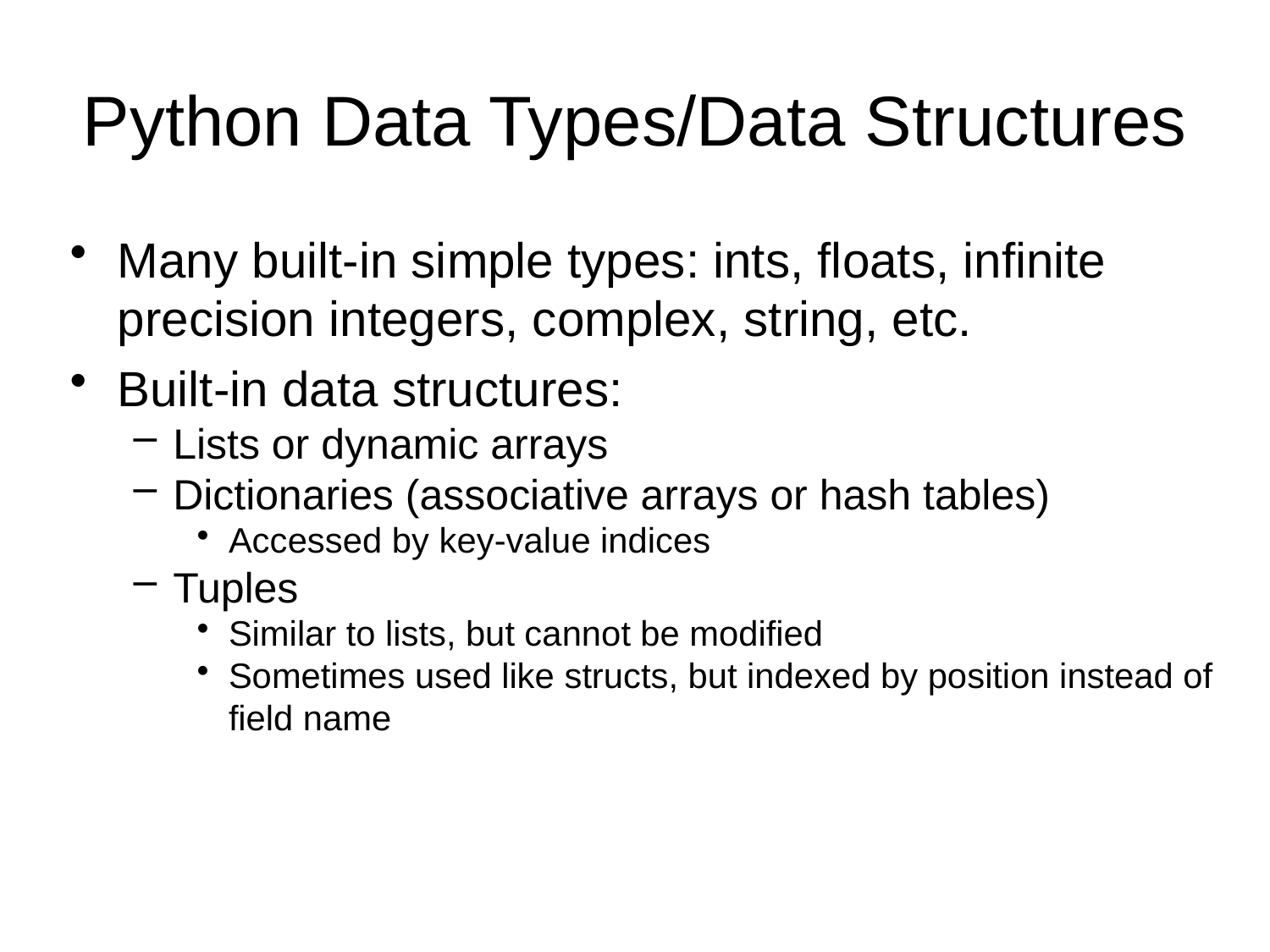

Python Data Types/Data Structures
Many built-in simple types: ints, floats, infinite precision integers, complex, string, etc.
Built-in data structures:
Lists or dynamic arrays
Dictionaries (associative arrays or hash tables)
Accessed by key-value indices
Tuples
Similar to lists, but cannot be modified
Sometimes used like structs, but indexed by position instead of field name
32